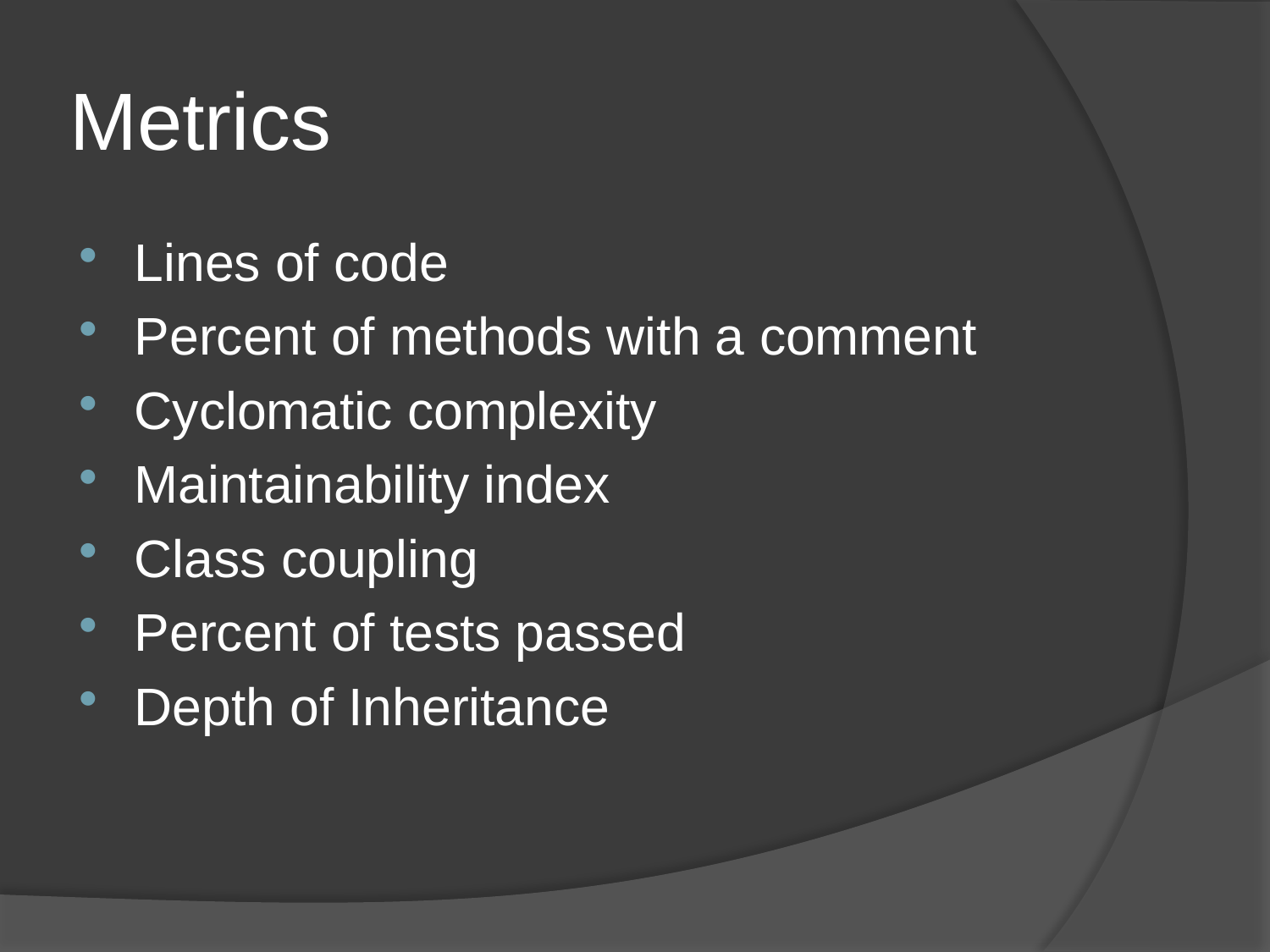

# Metrics
Lines of code
Percent of methods with a comment
Cyclomatic complexity
Maintainability index
Class coupling
Percent of tests passed
Depth of Inheritance